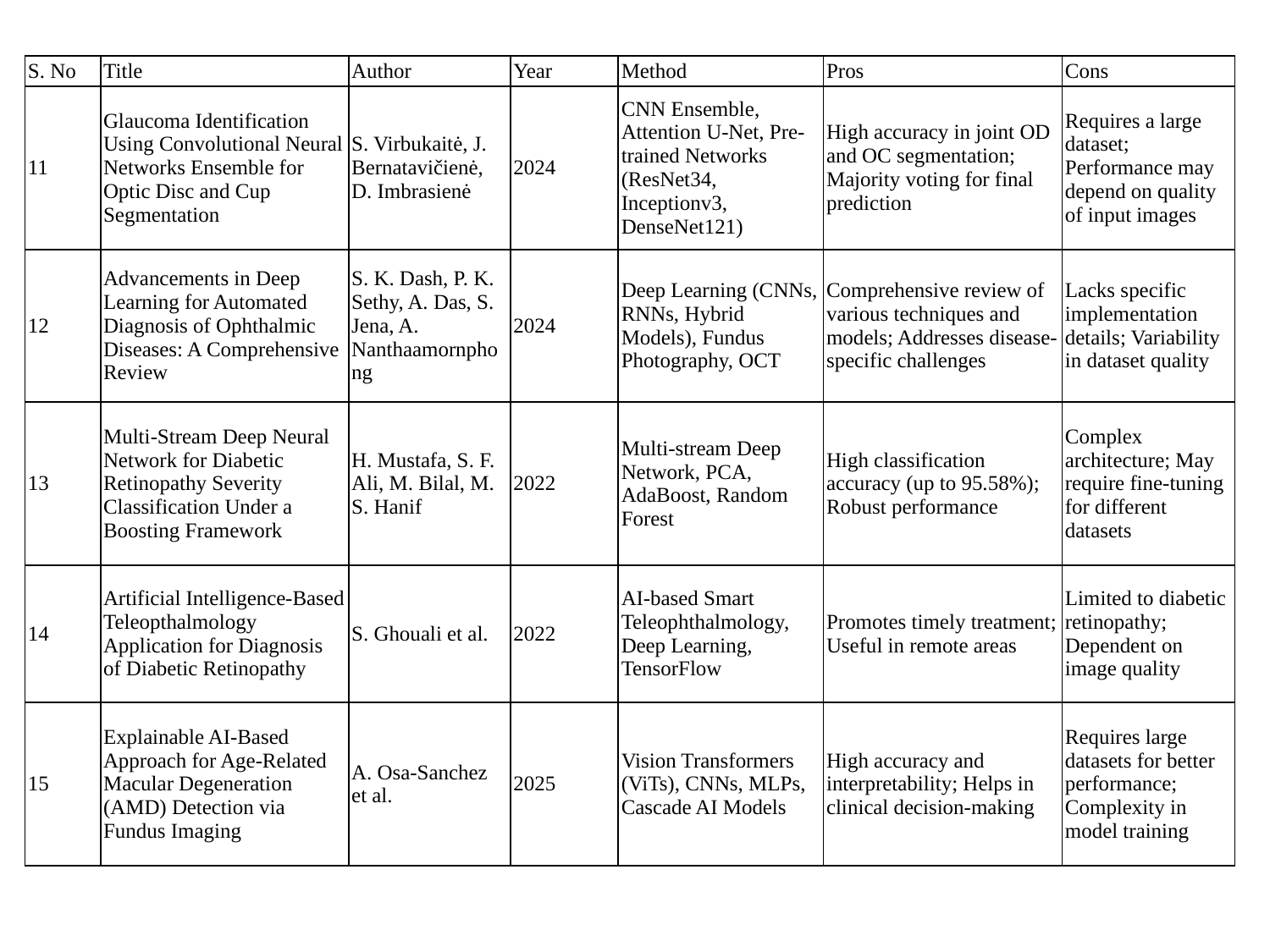

| S. No | Title | Author | Year | Method | Pros | Cons |
| --- | --- | --- | --- | --- | --- | --- |
| 11 | Glaucoma Identification Using Convolutional Neural Networks Ensemble for Optic Disc and Cup Segmentation | S. Virbukaitė, J. Bernatavičienė, D. Imbrasienė | 2024 | CNN Ensemble, Attention U-Net, Pre-trained Networks (ResNet34, Inceptionv3, DenseNet121) | High accuracy in joint OD and OC segmentation; Majority voting for final prediction | Requires a large dataset; Performance may depend on quality of input images |
| 12 | Advancements in Deep Learning for Automated Diagnosis of Ophthalmic Diseases: A Comprehensive Review | S. K. Dash, P. K. Sethy, A. Das, S. Jena, A. Nanthaamornphong | 2024 | Deep Learning (CNNs, RNNs, Hybrid Models), Fundus Photography, OCT | Comprehensive review of various techniques and models; Addresses disease-specific challenges | Lacks specific implementation details; Variability in dataset quality |
| 13 | Multi-Stream Deep Neural Network for Diabetic Retinopathy Severity Classification Under a Boosting Framework | H. Mustafa, S. F. Ali, M. Bilal, M. S. Hanif | 2022 | Multi-stream Deep Network, PCA, AdaBoost, Random Forest | High classification accuracy (up to 95.58%); Robust performance | Complex architecture; May require fine-tuning for different datasets |
| 14 | Artificial Intelligence-Based Teleopthalmology Application for Diagnosis of Diabetic Retinopathy | S. Ghouali et al. | 2022 | AI-based Smart Teleophthalmology, Deep Learning, TensorFlow | Promotes timely treatment; Useful in remote areas | Limited to diabetic retinopathy; Dependent on image quality |
| 15 | Explainable AI-Based Approach for Age-Related Macular Degeneration (AMD) Detection via Fundus Imaging | A. Osa-Sanchez et al. | 2025 | Vision Transformers (ViTs), CNNs, MLPs, Cascade AI Models | High accuracy and interpretability; Helps in clinical decision-making | Requires large datasets for better performance; Complexity in model training |